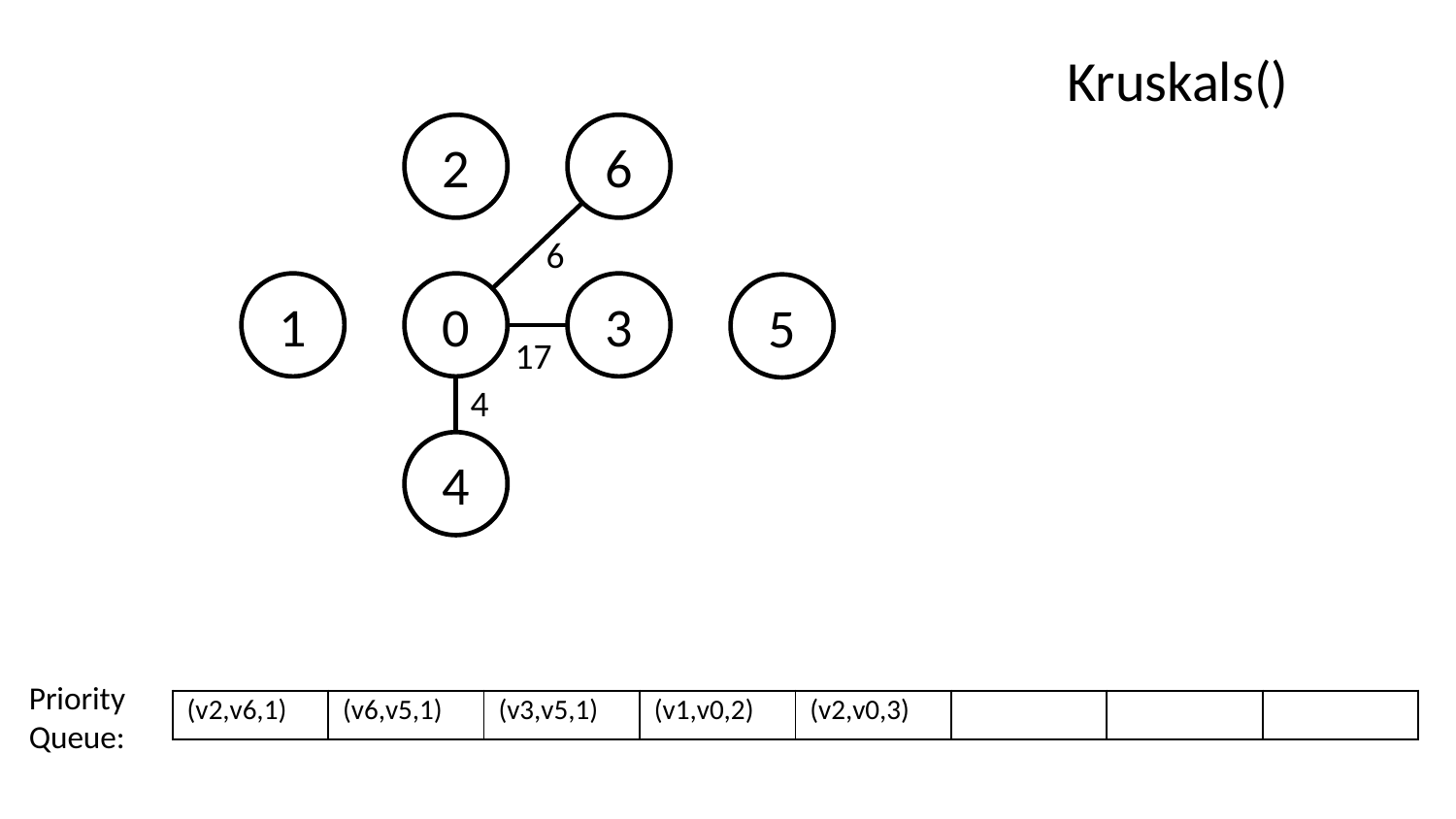

Kruskals()
6
2
6
1
3
0
5
17

4
4
Priority Queue:
| (v2,v6,1) | (v6,v5,1) | (v3,v5,1) | (v1,v0,2) | (v2,v0,3) |  |  |  |
| --- | --- | --- | --- | --- | --- | --- | --- |